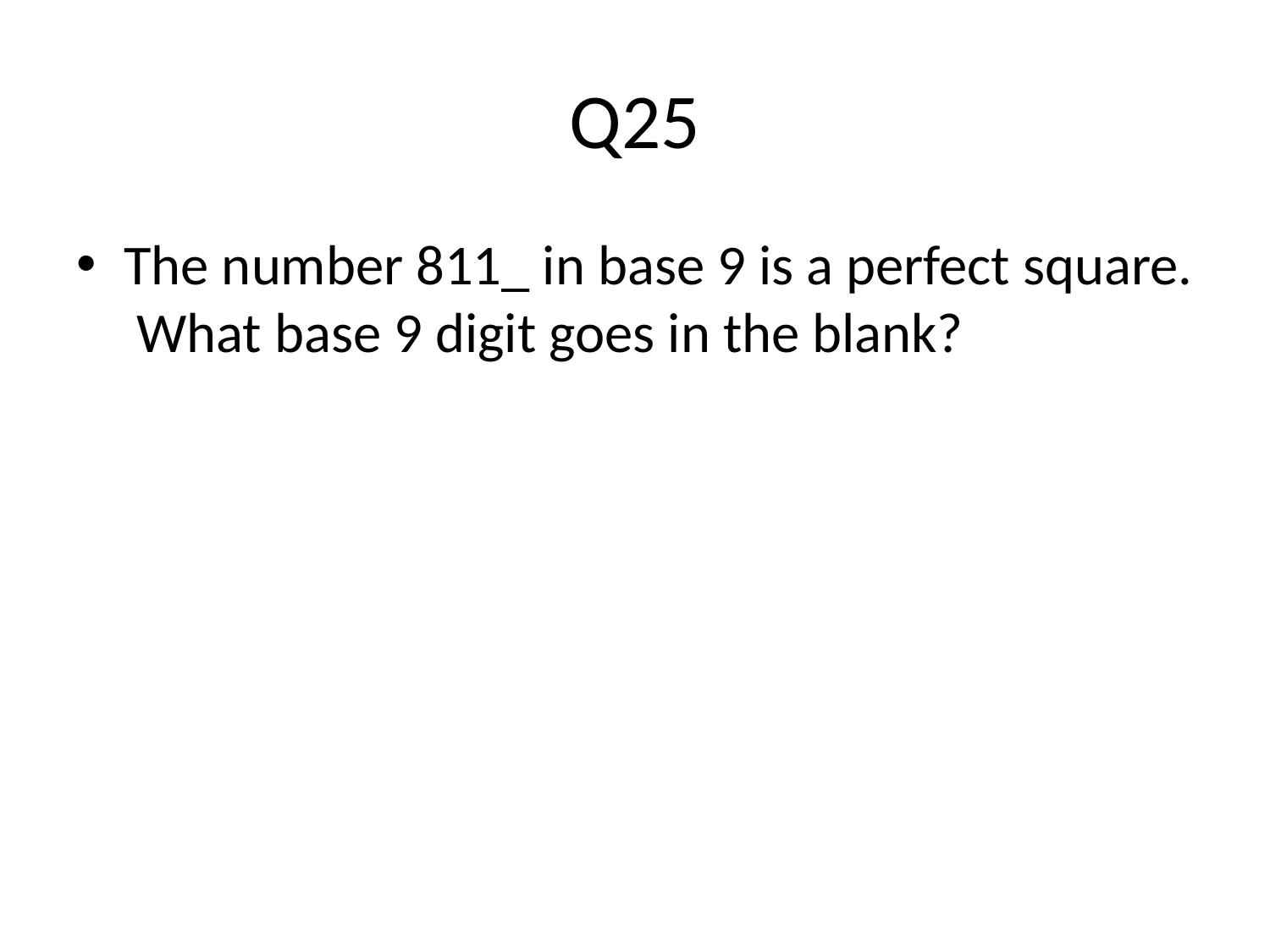

# Q25
The number 811_ in base 9 is a perfect square.  What base 9 digit goes in the blank?